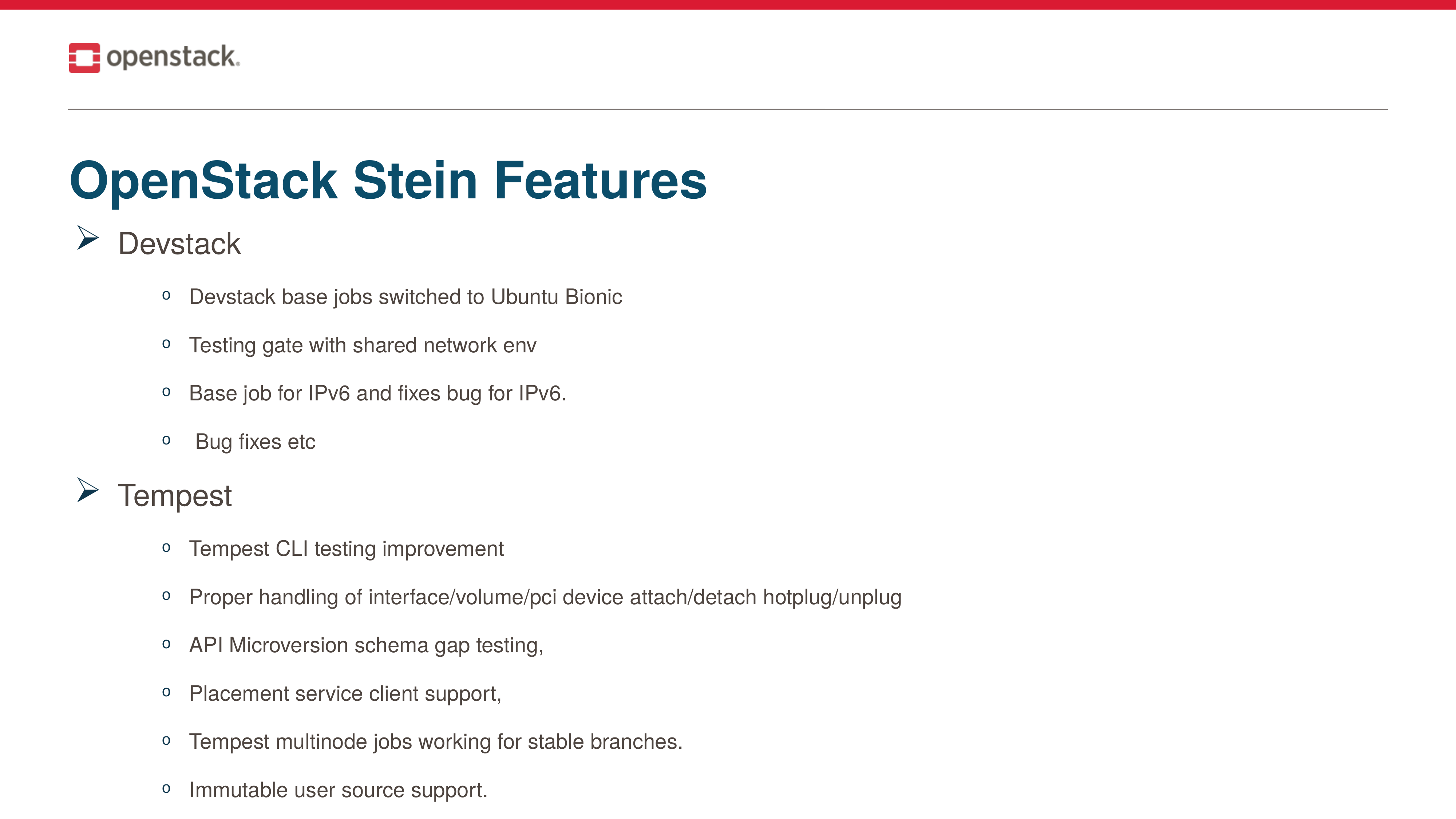

OpenStack Stein Features
Devstack
Devstack base jobs switched to Ubuntu Bionic
Testing gate with shared network env
Base job for IPv6 and fixes bug for IPv6.
 Bug fixes etc
Tempest
Tempest CLI testing improvement
Proper handling of interface/volume/pci device attach/detach hotplug/unplug
API Microversion schema gap testing,
Placement service client support,
Tempest multinode jobs working for stable branches.
Immutable user source support.